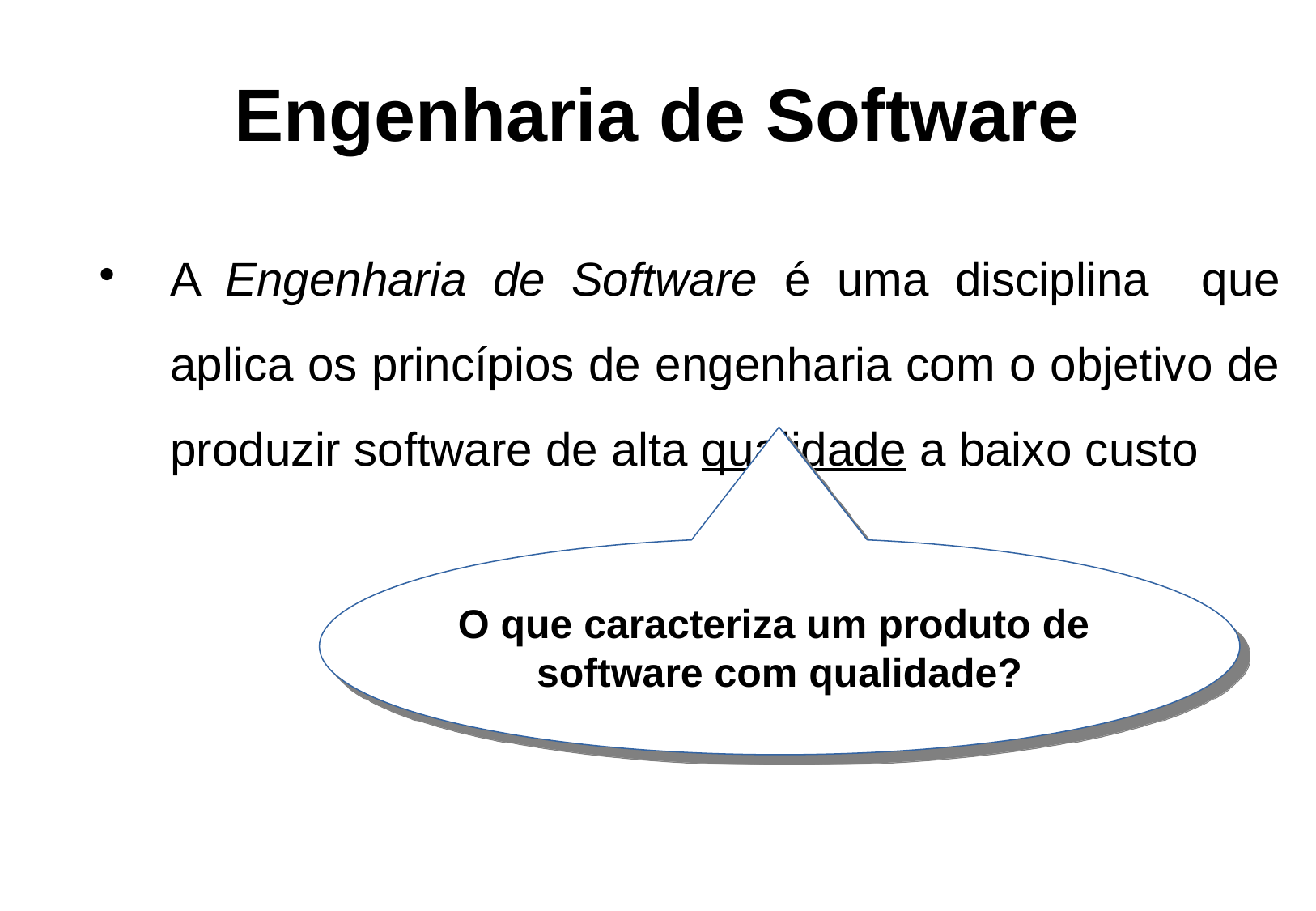

Engenharia de Software
A Engenharia de Software é uma disciplina  que aplica os princípios de engenharia com o objetivo de produzir software de alta qualidade a baixo custo

O que caracteriza um produto de
software com qualidade?